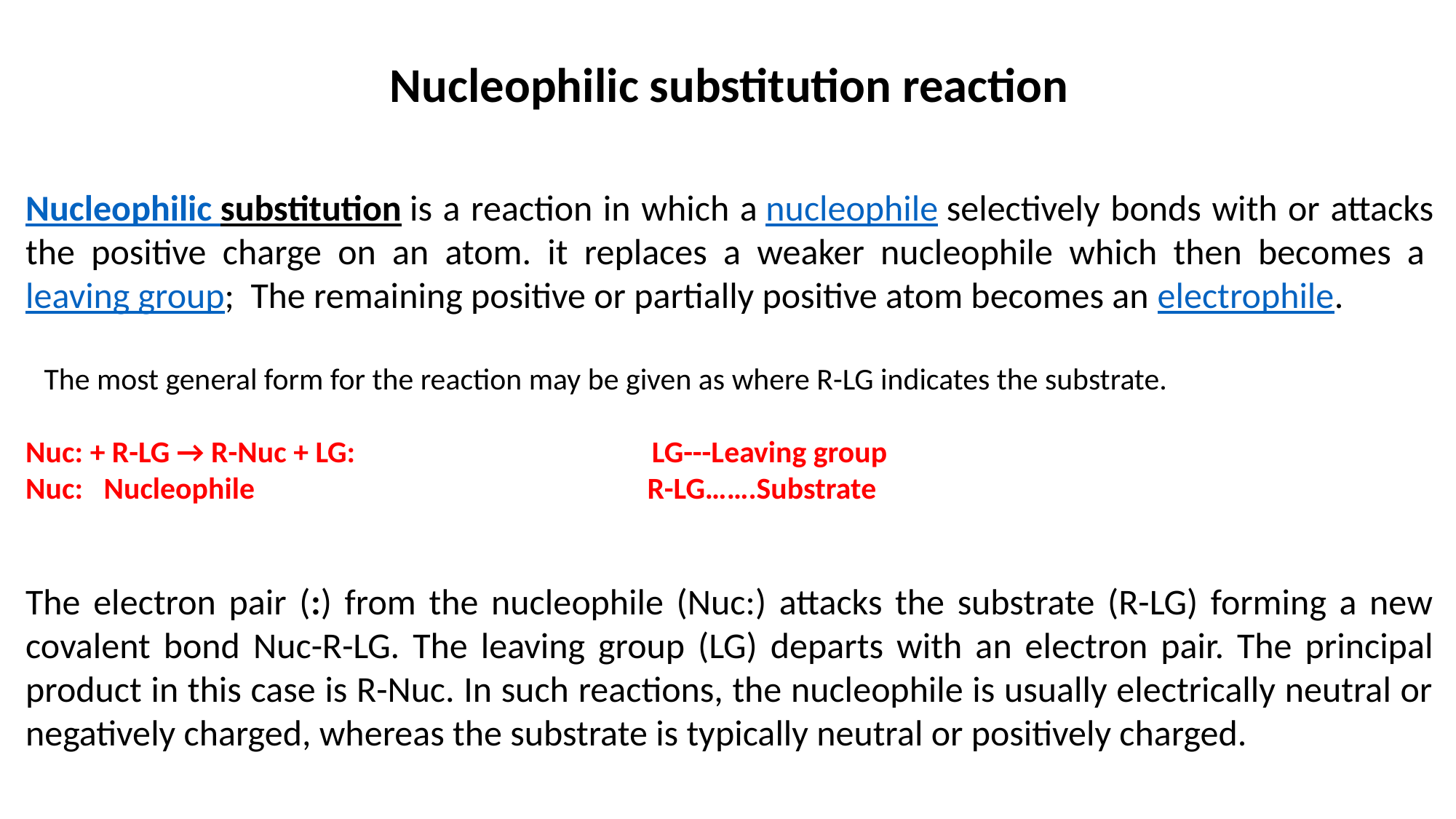

Nucleophilic substitution reaction

Nucleophilic substitution is a reaction in which a nucleophile selectively bonds with or attacks the positive charge on an atom. it replaces a weaker nucleophile which then becomes a leaving group;  The remaining positive or partially positive atom becomes an electrophile.

   The most general form for the reaction may be given as where R-LG indicates the substrate.

Nuc: + R-LG → R-Nuc + LG:                                           LG---Leaving group
Nuc:   Nucleophile			           R-LG…….Substrate

The electron pair (:) from the nucleophile (Nuc:) attacks the substrate (R-LG) forming a new covalent bond Nuc-R-LG. The leaving group (LG) departs with an electron pair. The principal product in this case is R-Nuc. In such reactions, the nucleophile is usually electrically neutral or negatively charged, whereas the substrate is typically neutral or positively charged.